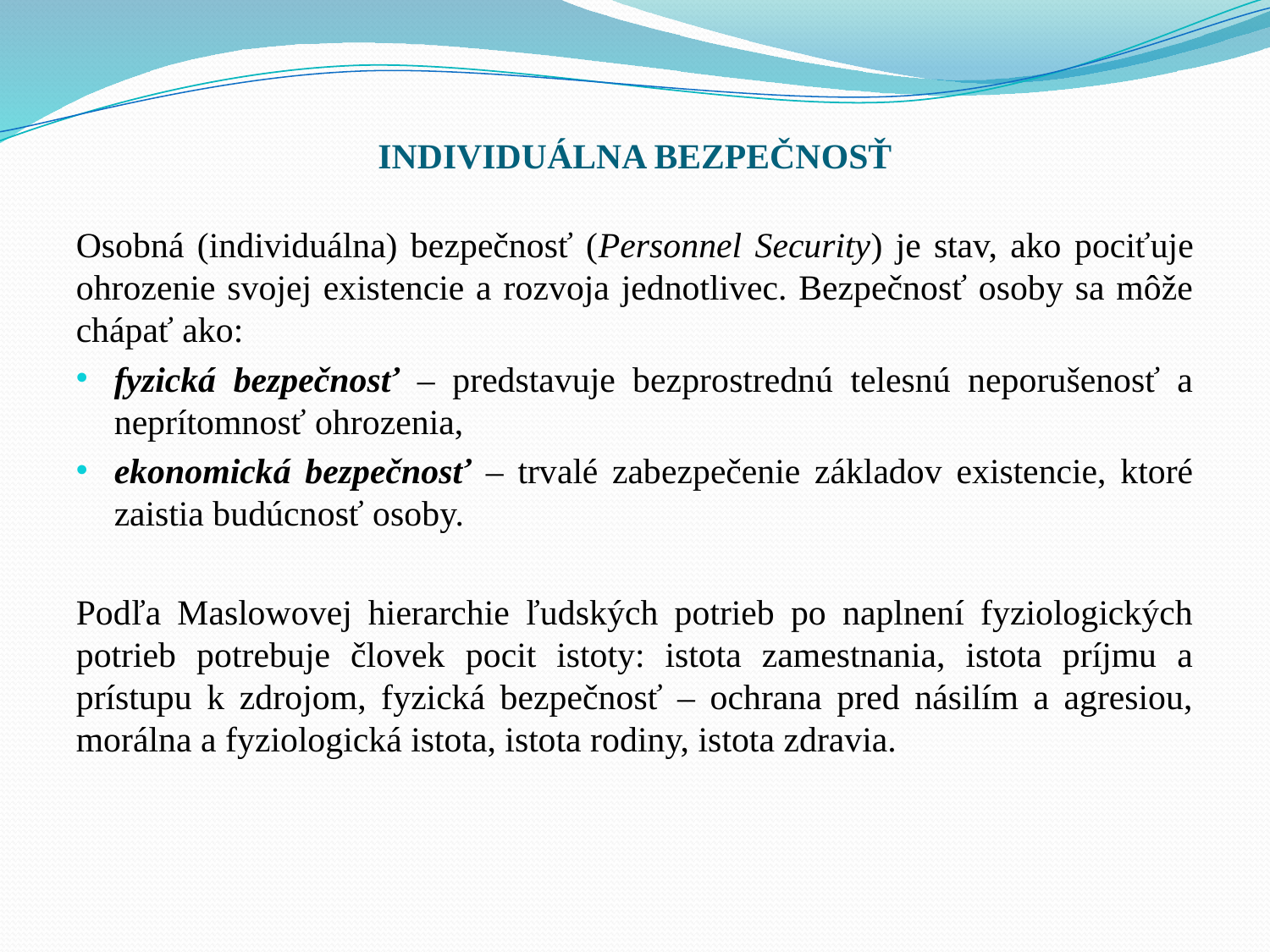

# INDIVIDUÁLNA BEZPEČNOSŤ
Osobná (individuálna) bezpečnosť (Personnel Security) je stav, ako pociťuje ohrozenie svojej existencie a rozvoja jednotlivec. Bezpečnosť osoby sa môže chápať ako:
fyzická bezpečnosť – predstavuje bezprostrednú telesnú neporušenosť a neprítomnosť ohrozenia,
ekonomická bezpečnosť – trvalé zabezpečenie základov existencie, ktoré zaistia budúcnosť osoby.

Podľa Maslowovej hierarchie ľudských potrieb po naplnení fyziologických potrieb potrebuje človek pocit istoty: istota zamestnania, istota príjmu a prístupu k zdrojom, fyzická bezpečnosť – ochrana pred násilím a agresiou, morálna a fyziologická istota, istota rodiny, istota zdravia.